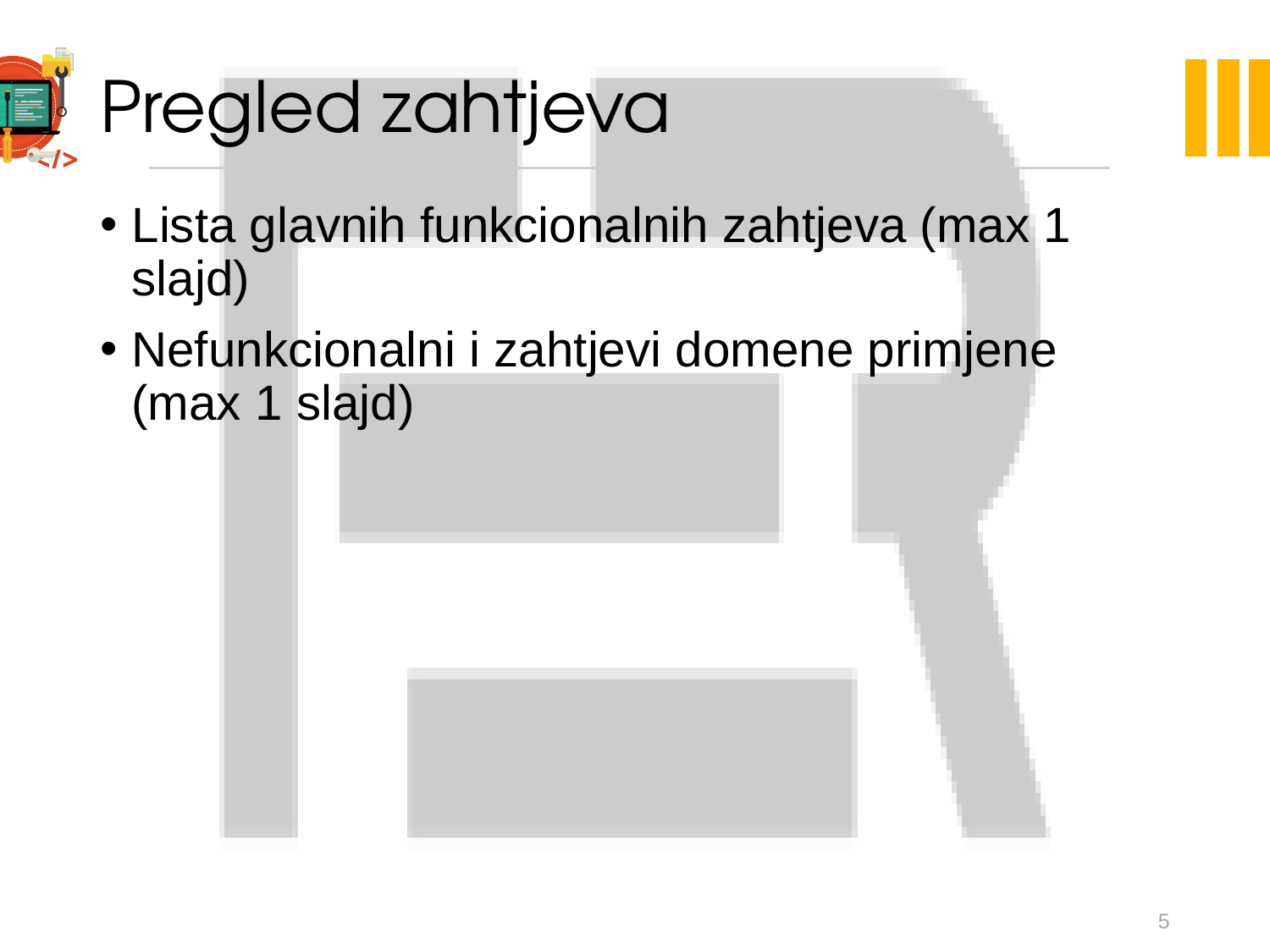

# Pregled zahtjeva
Lista glavnih funkcionalnih zahtjeva (max 1 slajd)
Nefunkcionalni i zahtjevi domene primjene (max 1 slajd)
5